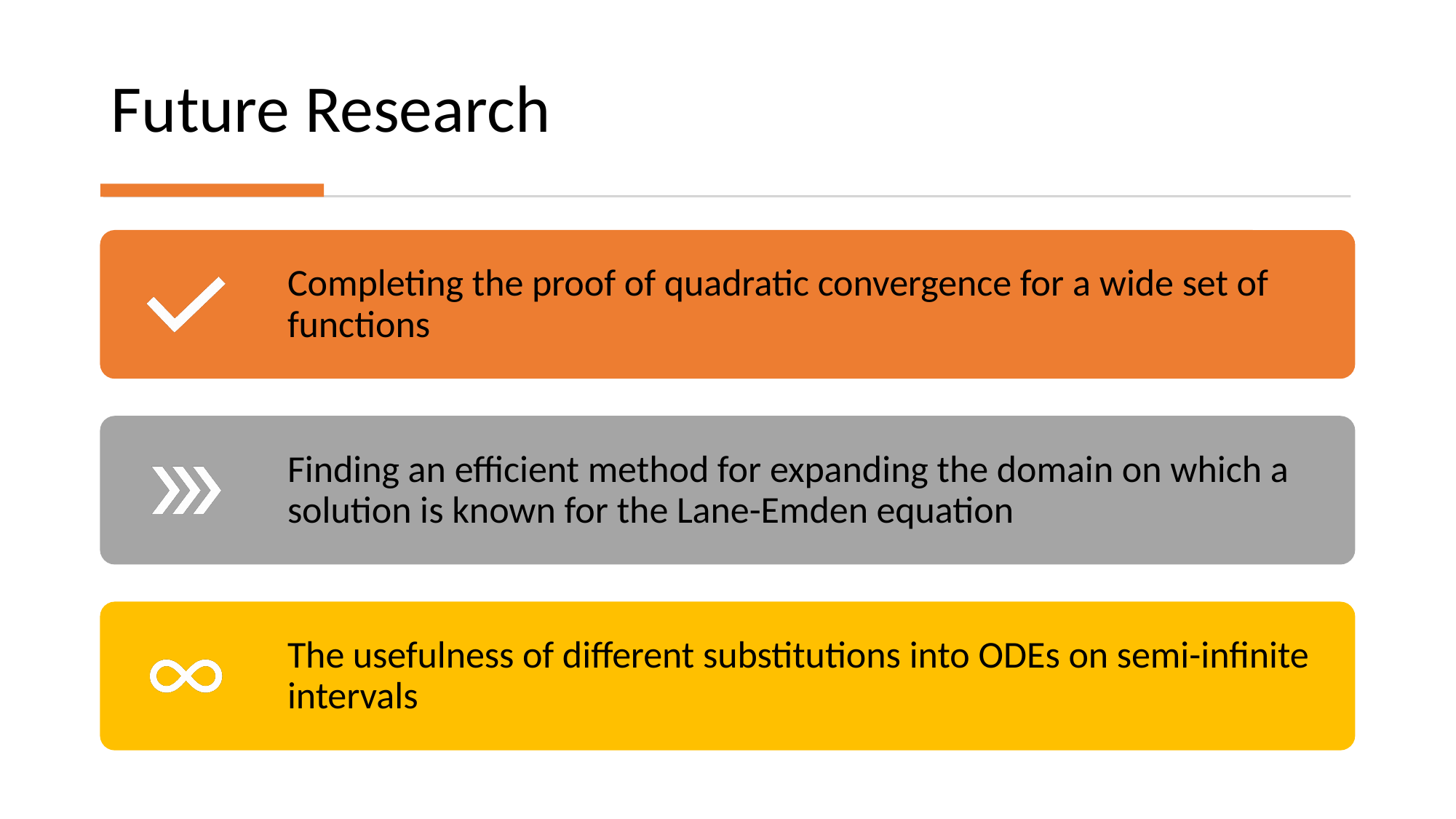

# Future Research

Completing the proof of quadratic convergence for a wide set of functions
Finding an efficient method for expanding the domain on which a solution is known for the Lane-Emden equation
The usefulness of different substitutions into ODEs on semi-infinite intervals